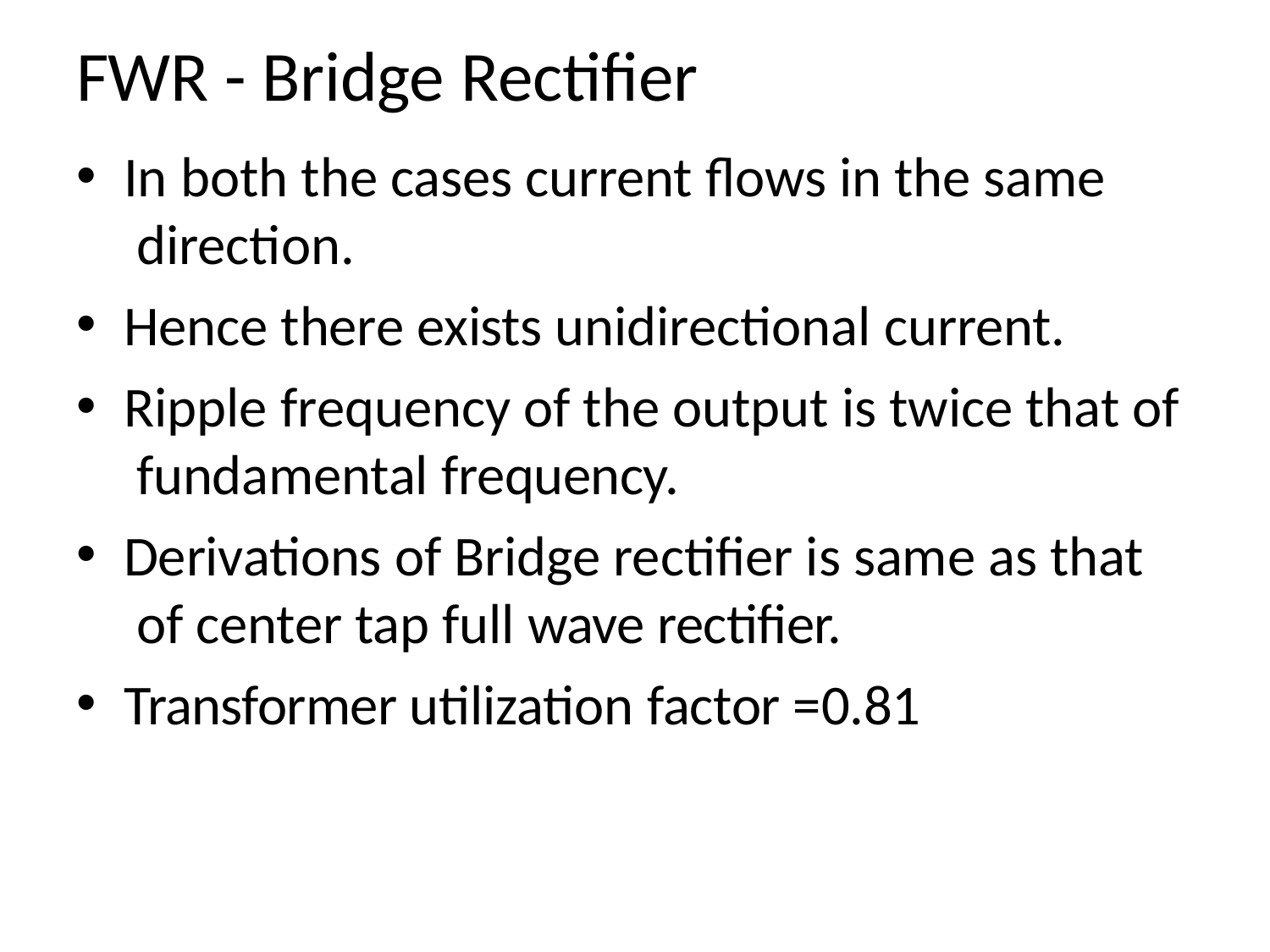

# FWR - Bridge Rectifier
In both the cases current flows in the same  direction.
Hence there exists unidirectional current.
Ripple frequency of the output is twice that of  fundamental frequency.
Derivations of Bridge rectifier is same as that  of center tap full wave rectifier.
Transformer utilization factor =0.81